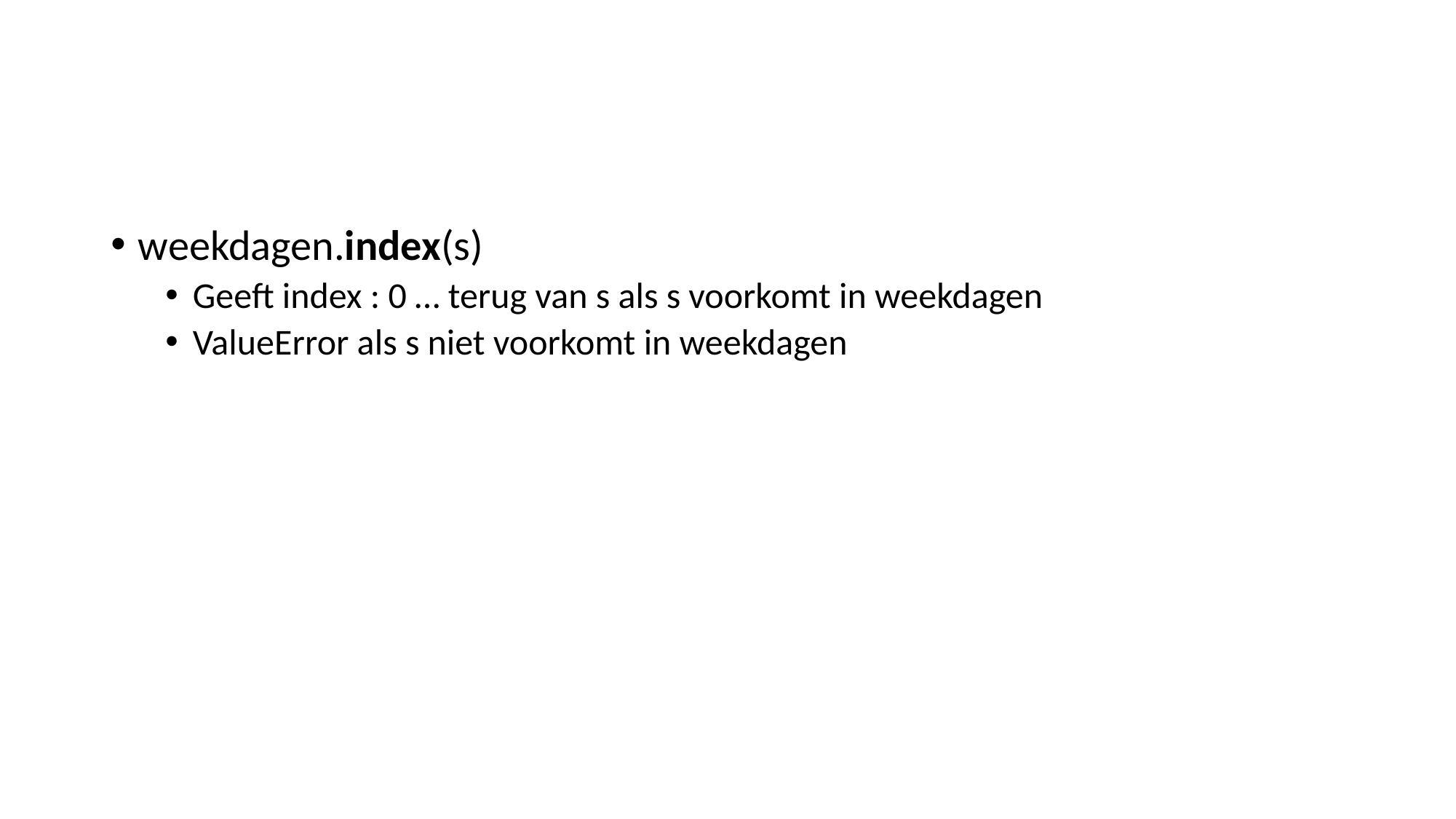

weekdagen.index(s)
Geeft index : 0 … terug van s als s voorkomt in weekdagen
ValueError als s niet voorkomt in weekdagen